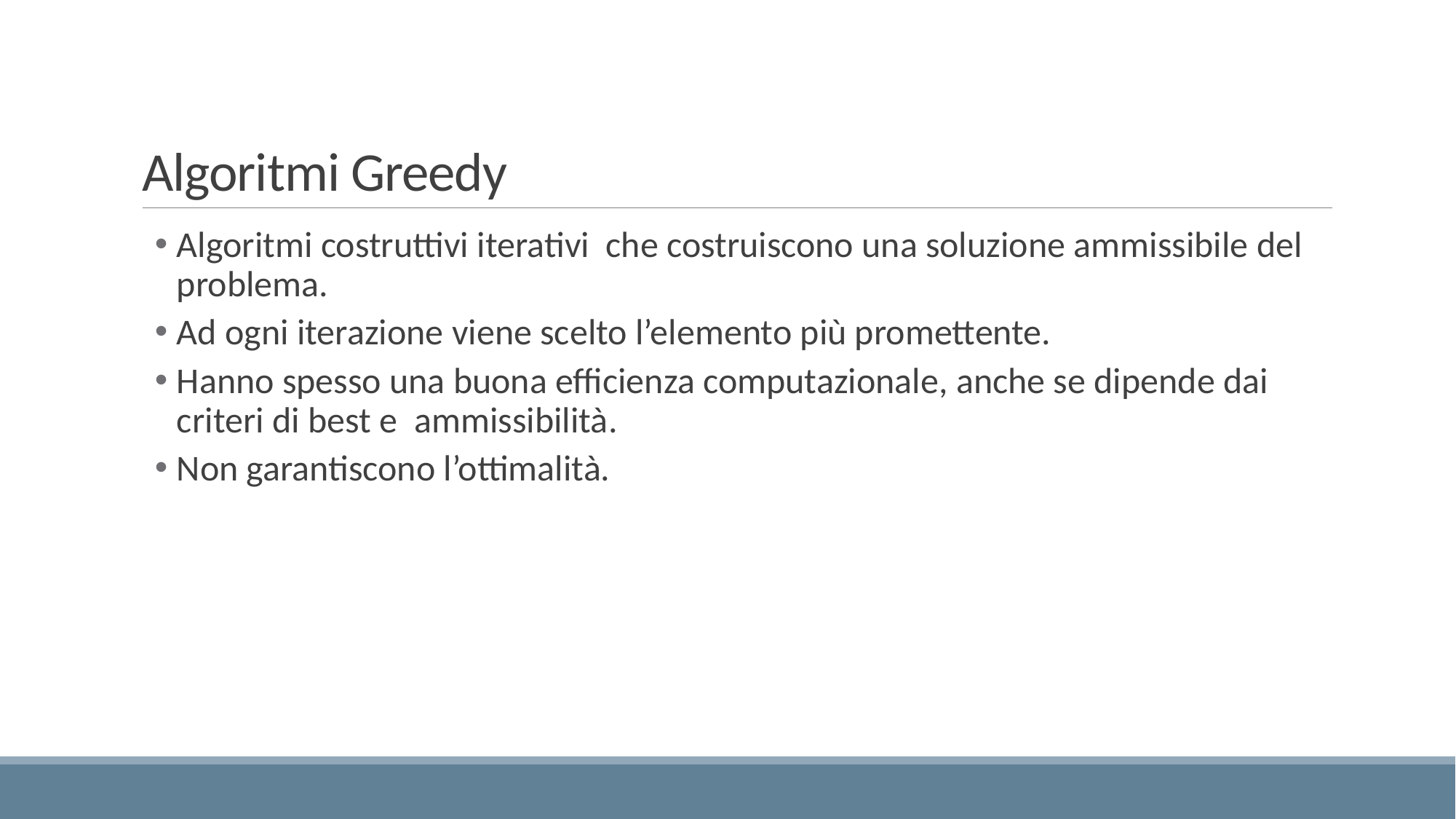

# Algoritmi Greedy
Algoritmi costruttivi iterativi  che costruiscono una soluzione ammissibile del problema.
Ad ogni iterazione viene scelto l’elemento più promettente.
Hanno spesso una buona efficienza computazionale, anche se dipende dai criteri di best e  ammissibilità.
Non garantiscono l’ottimalità.